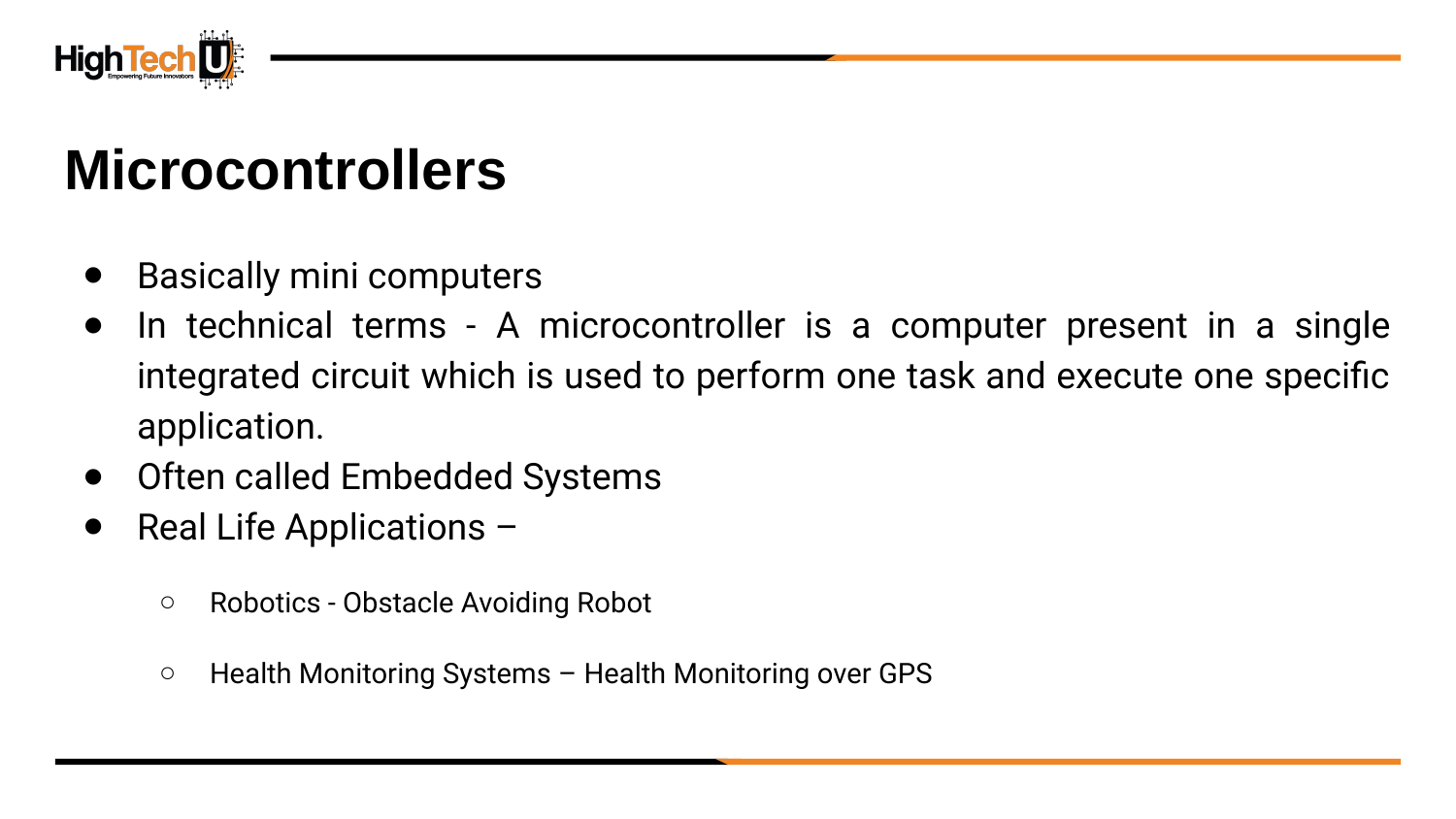

# Microcontrollers
Basically mini computers
In technical terms - A microcontroller is a computer present in a single integrated circuit which is used to perform one task and execute one specific application.
Often called Embedded Systems
Real Life Applications –
Robotics - Obstacle Avoiding Robot
Health Monitoring Systems – Health Monitoring over GPS